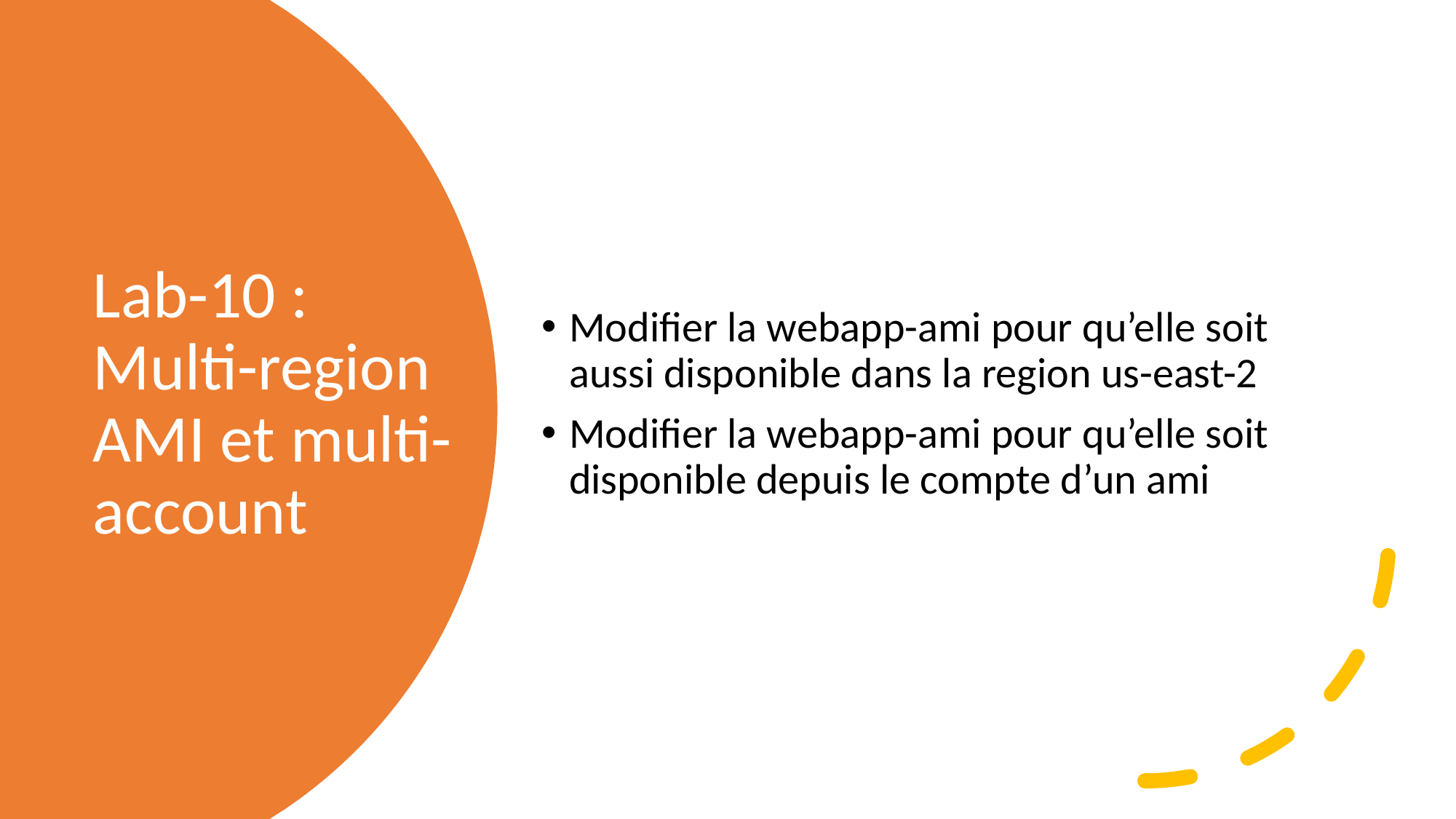

Modifier la webapp-ami pour qu’elle soit aussi disponible dans la region us-east-2
Modifier la webapp-ami pour qu’elle soit disponible depuis le compte d’un ami
# Lab-10 : Multi-region AMI et multi-account